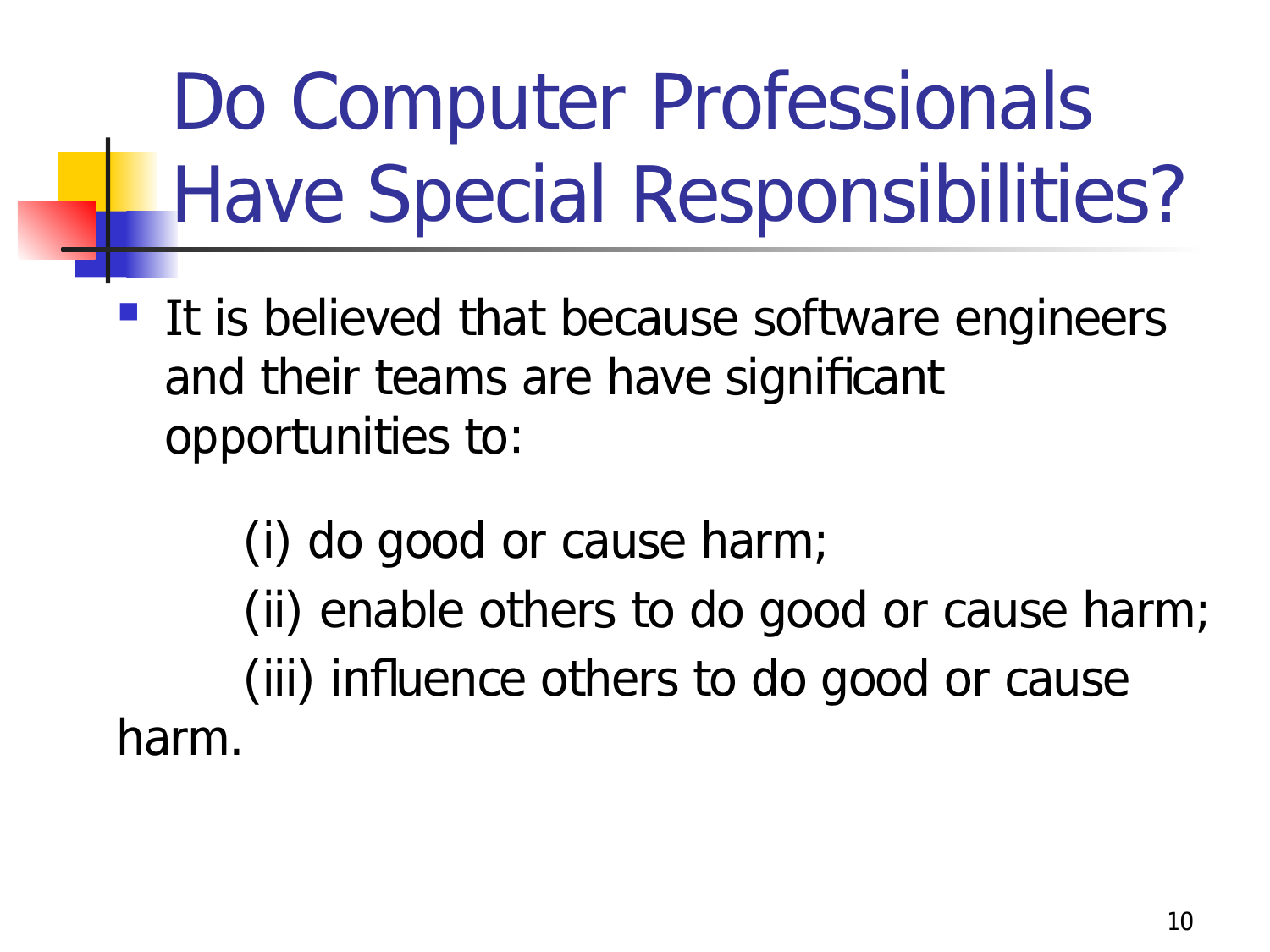

# Do Computer Professionals Have Special Responsibilities?
It is believed that because software engineers and their teams are have significant opportunities to:

	(i) do good or cause harm;
	(ii) enable others to do good or cause harm;
	(iii) influence others to do good or cause harm.
10